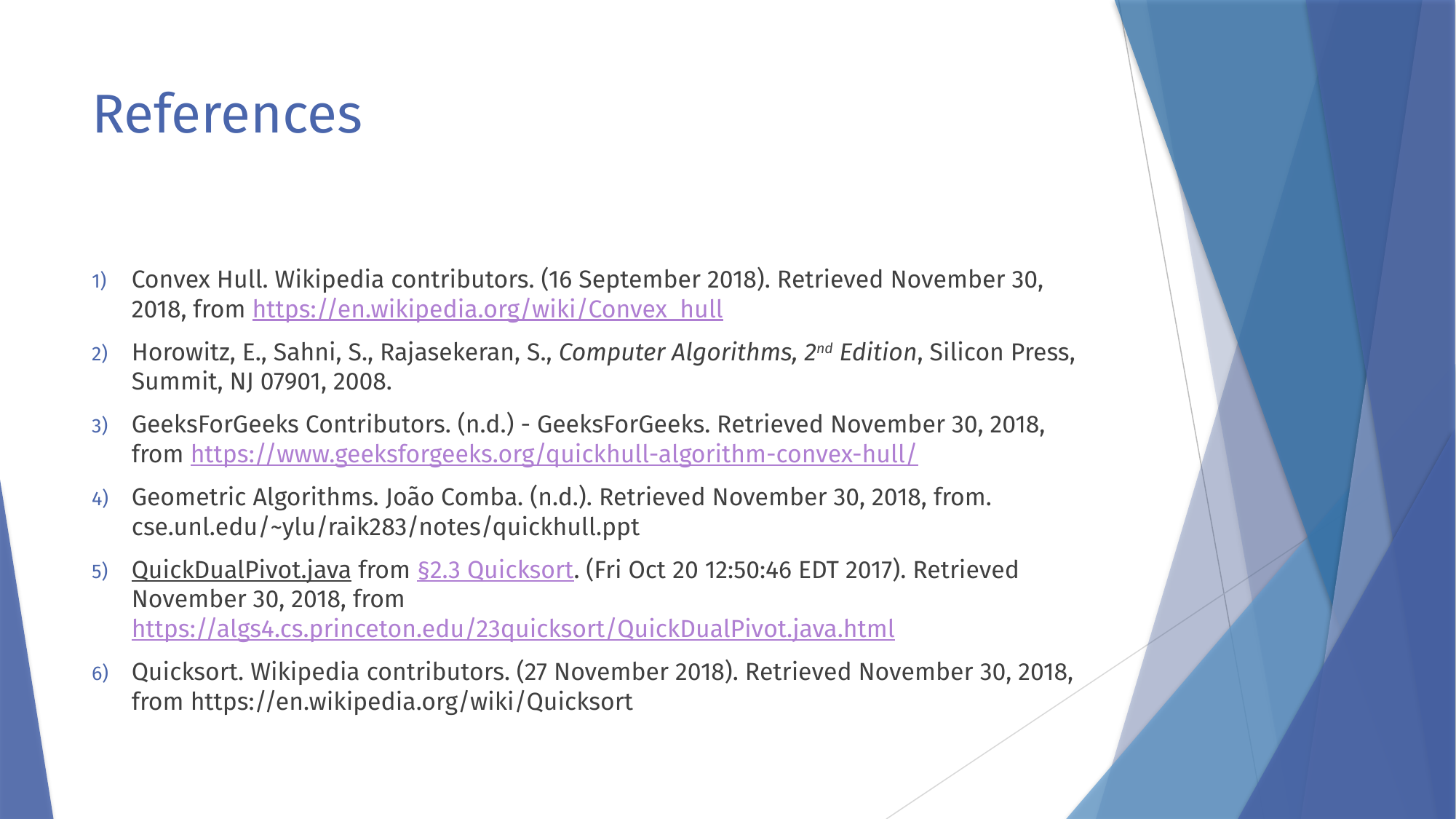

# References
Convex Hull. Wikipedia contributors. (16 September 2018). Retrieved November 30, 2018, from https://en.wikipedia.org/wiki/Convex_hull
Horowitz, E., Sahni, S., Rajasekeran, S., Computer Algorithms, 2nd Edition, Silicon Press, Summit, NJ 07901, 2008.
GeeksForGeeks Contributors. (n.d.) - GeeksForGeeks. Retrieved November 30, 2018, from https://www.geeksforgeeks.org/quickhull-algorithm-convex-hull/
Geometric Algorithms. João Comba. (n.d.). Retrieved November 30, 2018, from. cse.unl.edu/~ylu/raik283/notes/quickhull.ppt
QuickDualPivot.java from §2.3 Quicksort. (Fri Oct 20 12:50:46 EDT 2017). Retrieved November 30, 2018, from https://algs4.cs.princeton.edu/23quicksort/QuickDualPivot.java.html
Quicksort. Wikipedia contributors. (27 November 2018). Retrieved November 30, 2018, from https://en.wikipedia.org/wiki/Quicksort